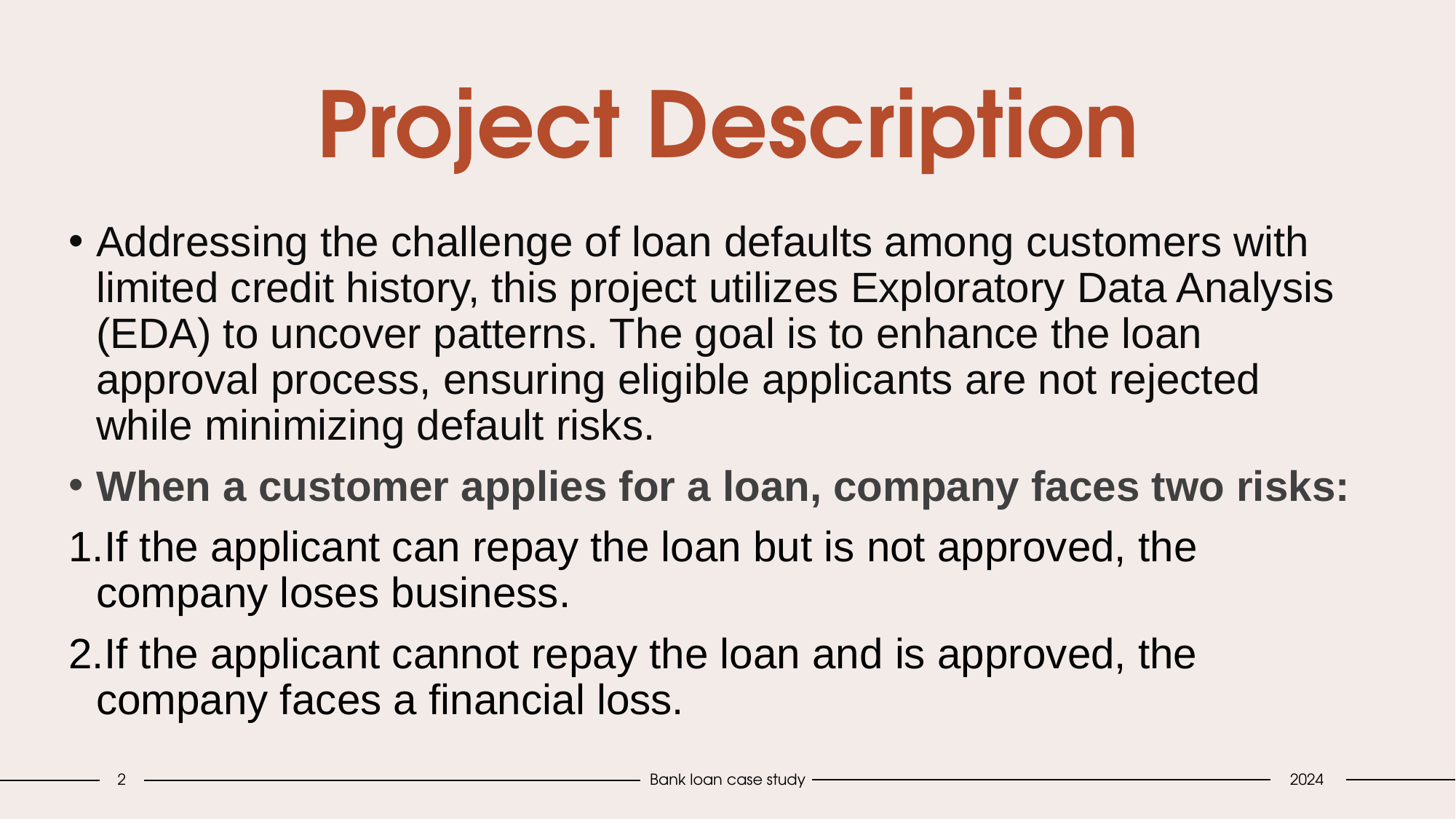

# Project Description
Addressing the challenge of loan defaults among customers with limited credit history, this project utilizes Exploratory Data Analysis (EDA) to uncover patterns. The goal is to enhance the loan approval process, ensuring eligible applicants are not rejected while minimizing default risks.
When a customer applies for a loan, company faces two risks:
If the applicant can repay the loan but is not approved, the company loses business.
If the applicant cannot repay the loan and is approved, the company faces a financial loss.

2
Bank loan case study
2024